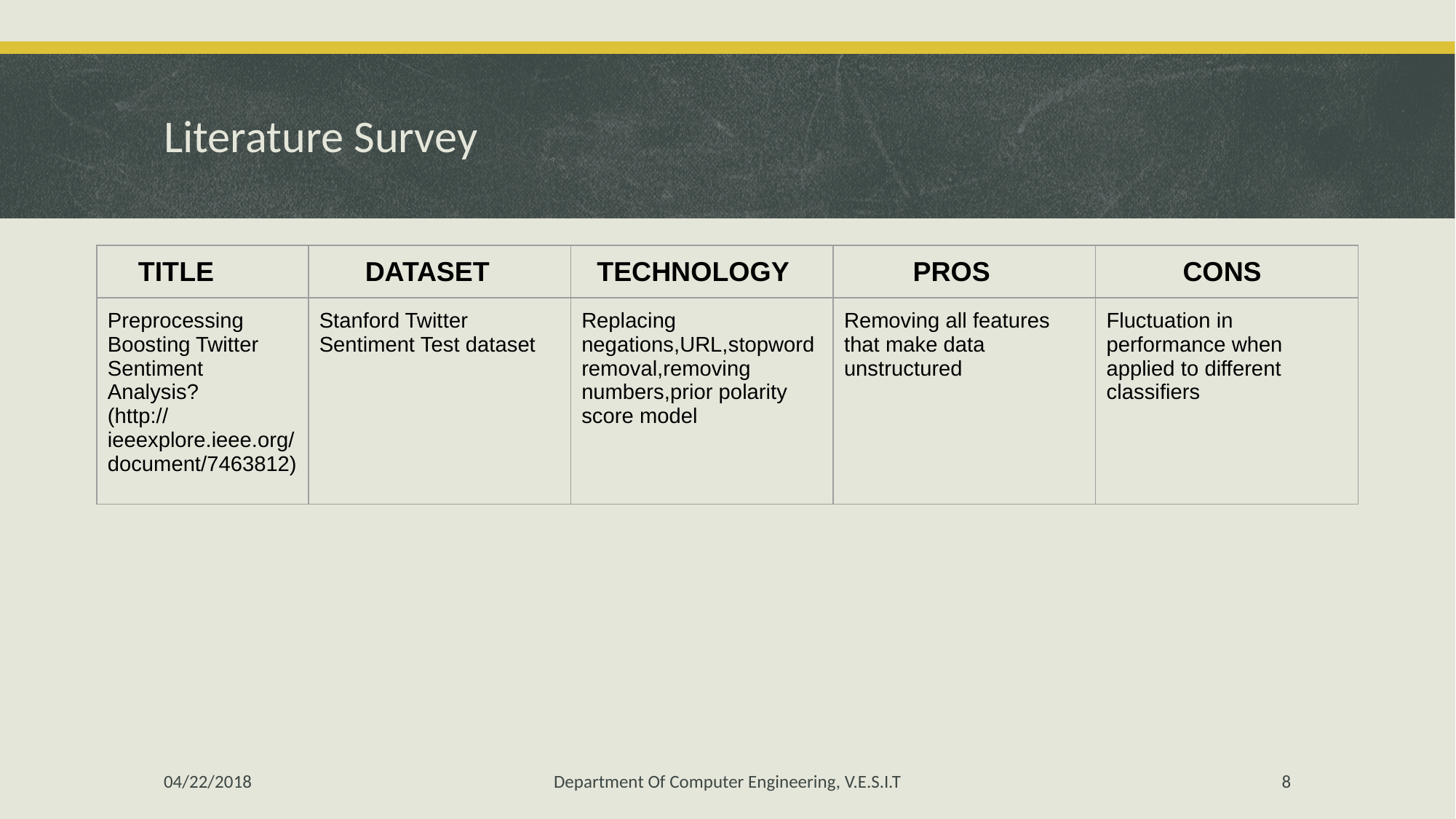

# Literature Survey
| TITLE | DATASET | TECHNOLOGY | PROS | CONS |
| --- | --- | --- | --- | --- |
| Preprocessing Boosting Twitter Sentiment Analysis? (http://ieeexplore.ieee.org/document/7463812) | Stanford Twitter Sentiment Test dataset | Replacing negations,URL,stopword removal,removing numbers,prior polarity score model | Removing all features that make data unstructured | Fluctuation in performance when applied to different classifiers |
04/22/2018
Department Of Computer Engineering, V.E.S.I.T
8